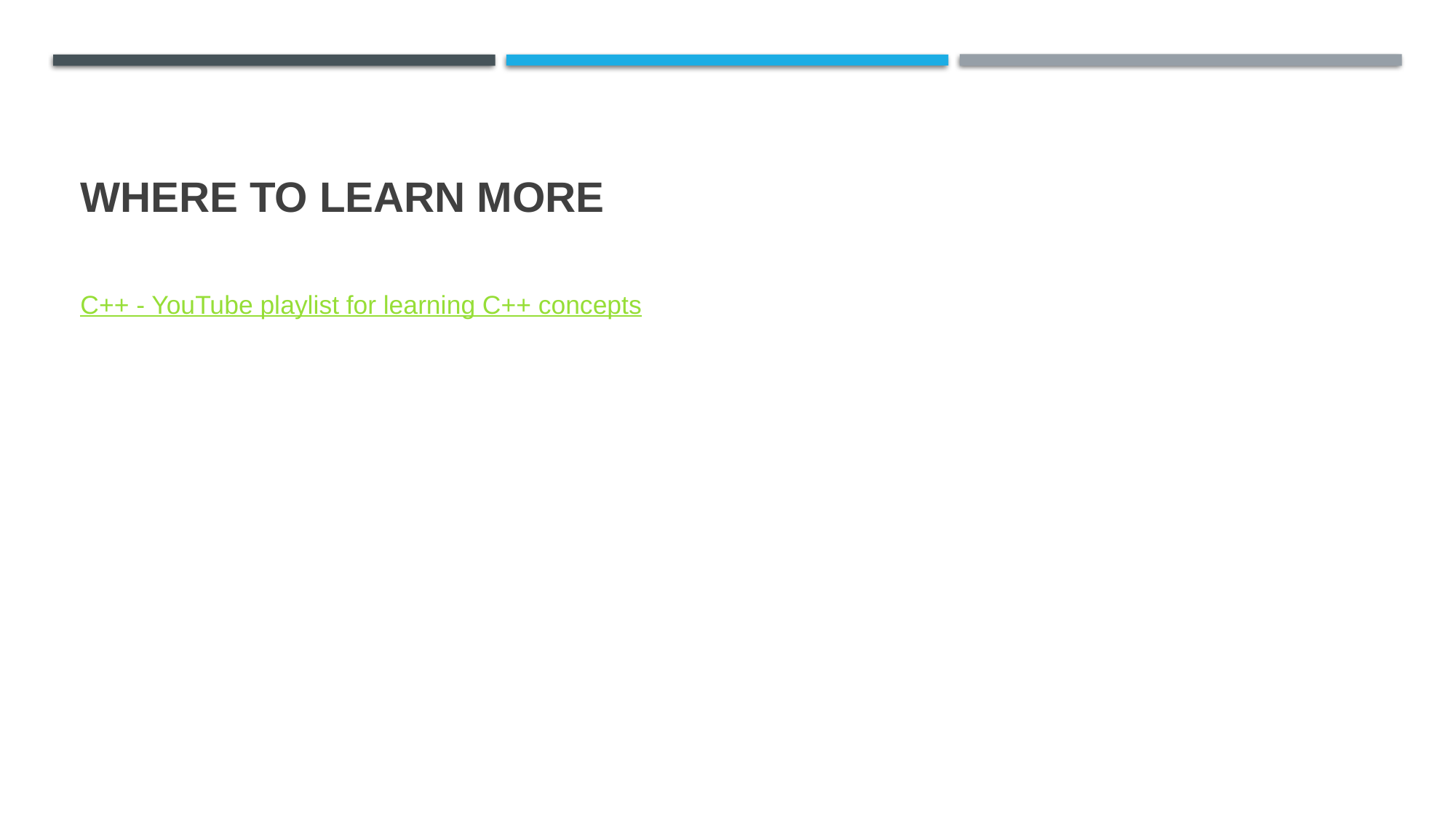

# Where to learn more
C++ - YouTube playlist for learning C++ concepts